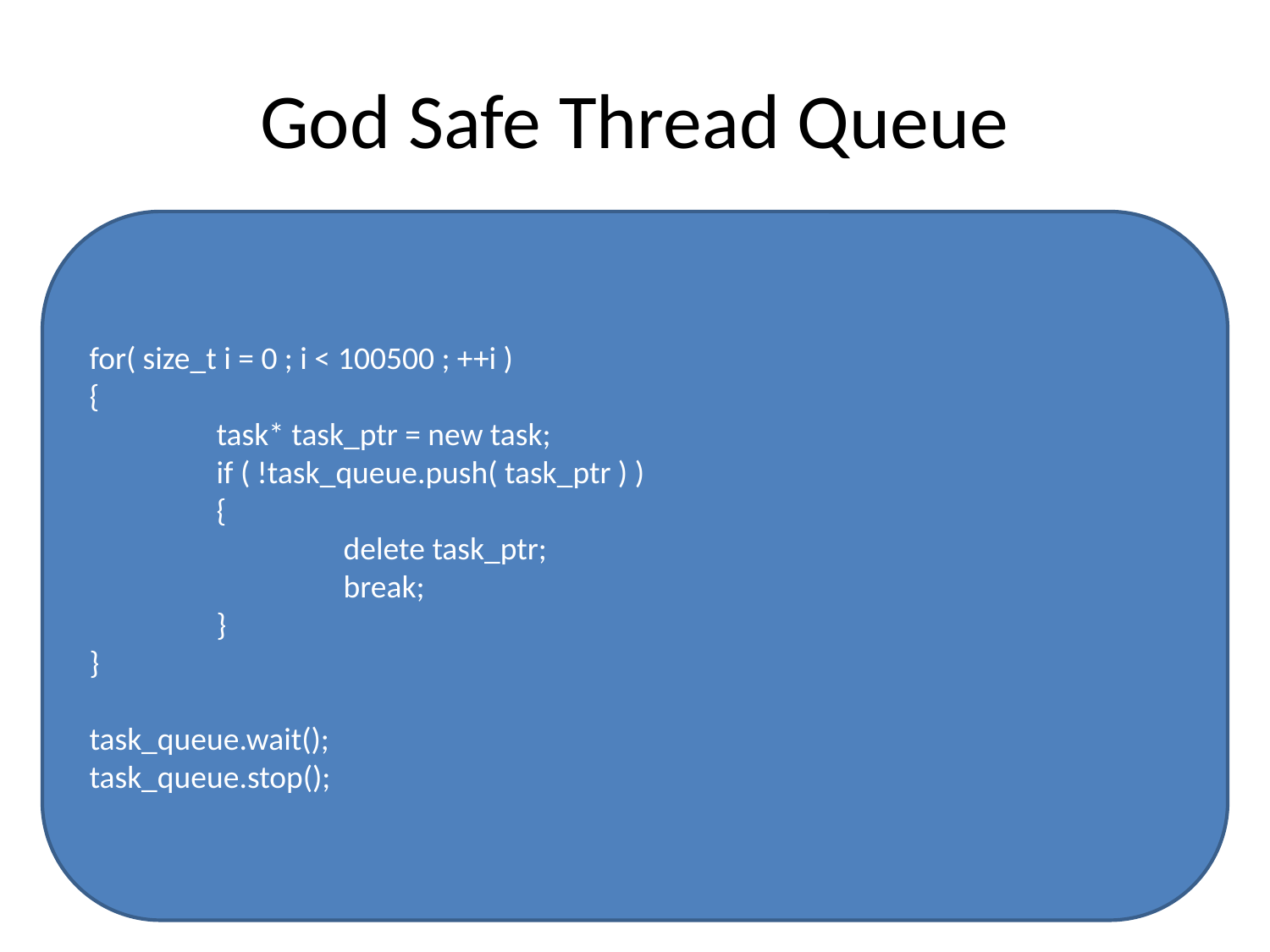

# God Safe Thread Queue
for( size_t i = 0 ; i < 100500 ; ++i )
{
	task* task_ptr = new task;
	if ( !task_queue.push( task_ptr ) )
	{
		delete task_ptr;
		break;
	}
}

task_queue.wait();
task_queue.stop();